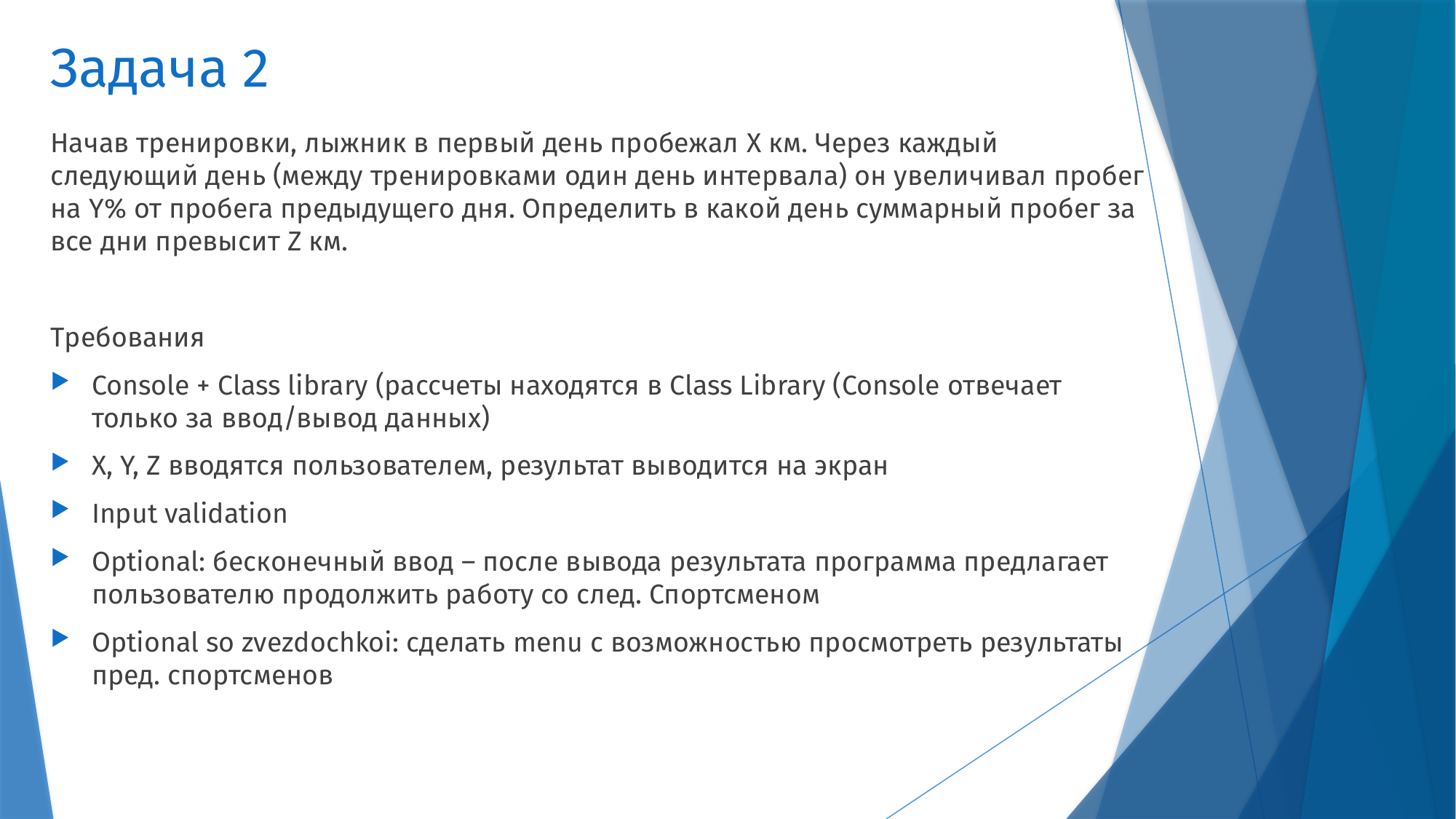

# Задача 2
Начав тренировки, лыжник в первый день пробежал X км. Через каждый следующий день (между тренировками один день интервала) он увеличивал пробeг на Y% от пробега предыдущего дня. Определить в какой день суммарный пробег за все дни превысит Z км.

Требования
Console + Class library (рассчеты находятся в Class Library (Console отвечает только за ввод/вывод данных)
X, Y, Z вводятся пользователем, результат выводится на экран
Input validation
Optional: бесконечный ввод – после вывода результата программа предлагает пользователю продолжить работу со след. Спортсменом
Optional so zvezdochkoi: сделать menu с возможностью просмотреть результаты пред. спортсменов